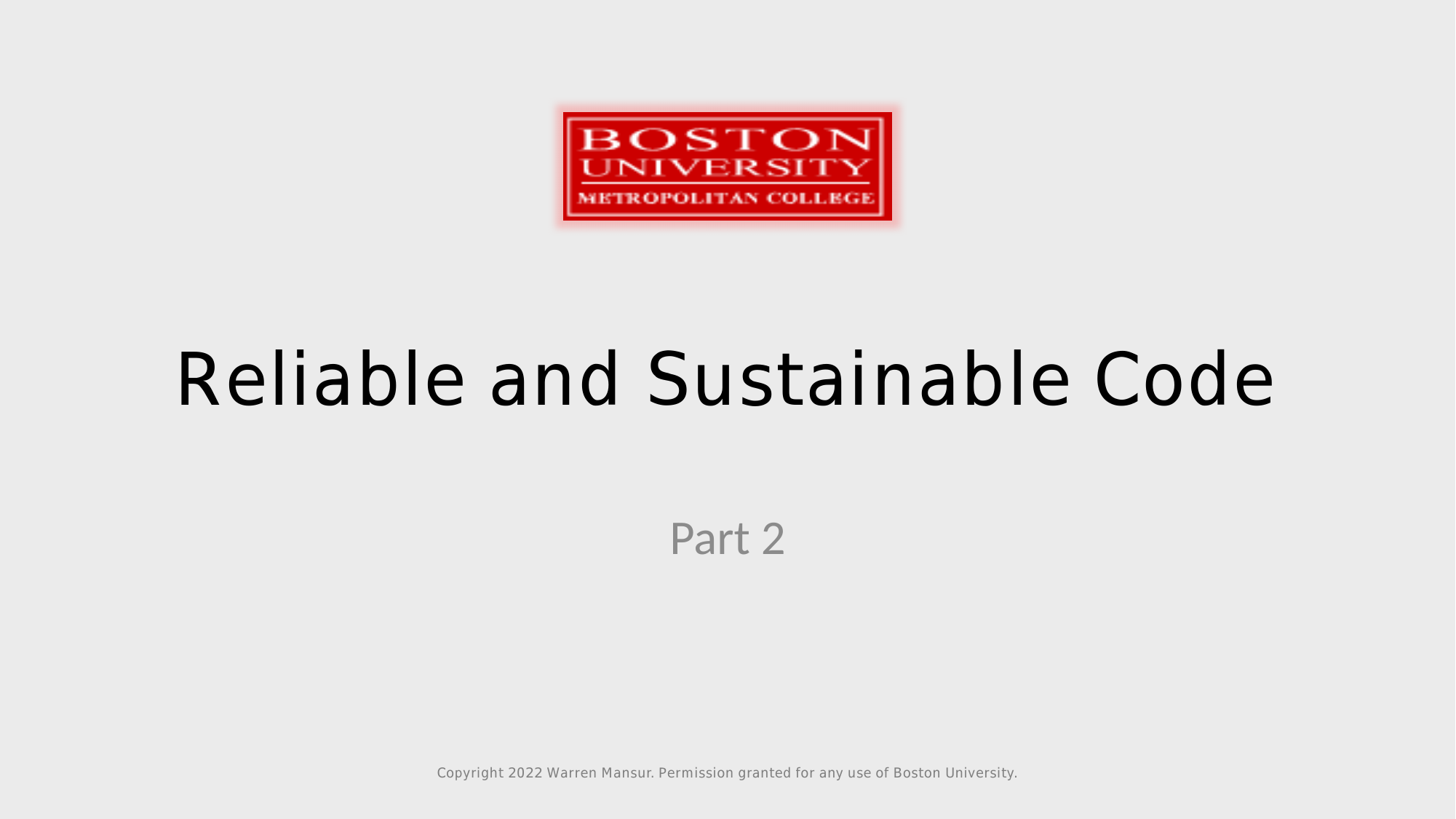

# Reliable and Sustainable Code
Part 2
Copyright 2022 Warren Mansur. Permission granted for any use of Boston University.